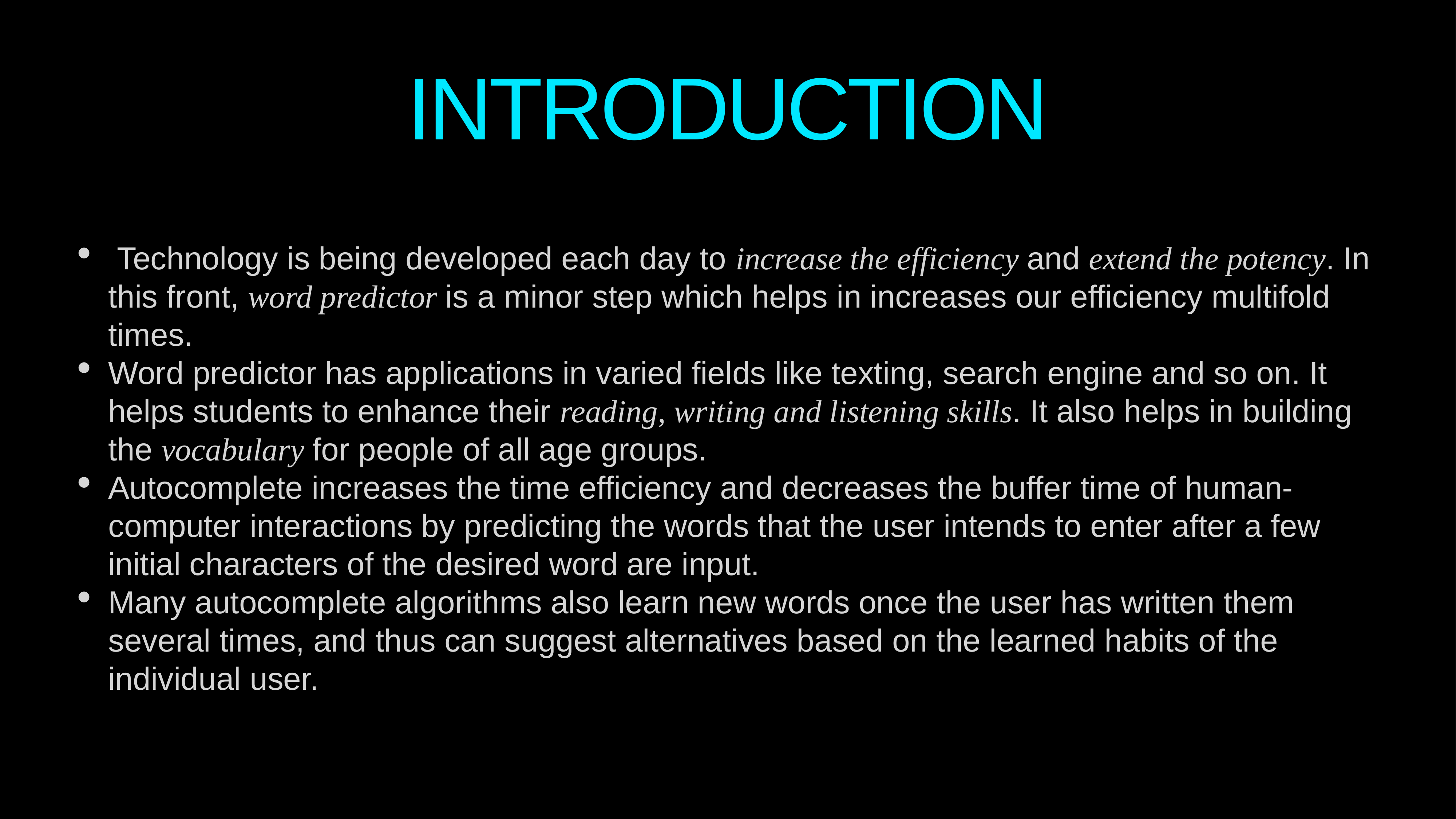

INTRODUCTION
 Technology is being developed each day to increase the efficiency and extend the potency. In this front, word predictor is a minor step which helps in increases our efficiency multifold times.
Word predictor has applications in varied fields like texting, search engine and so on. It helps students to enhance their reading, writing and listening skills. It also helps in building the vocabulary for people of all age groups.
Autocomplete increases the time efficiency and decreases the buffer time of human-computer interactions by predicting the words that the user intends to enter after a few initial characters of the desired word are input.
Many autocomplete algorithms also learn new words once the user has written them several times, and thus can suggest alternatives based on the learned habits of the individual user.